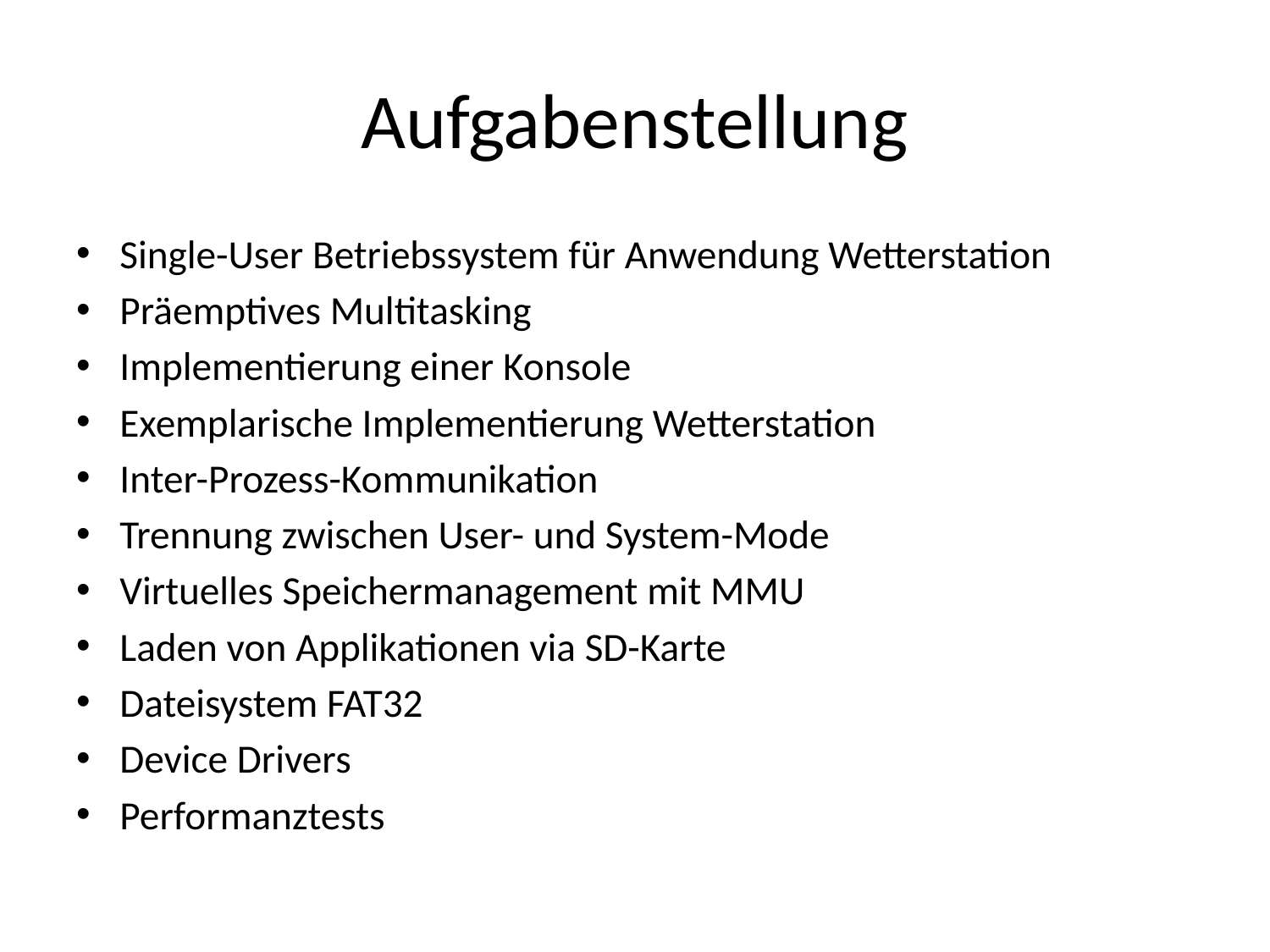

# Aufgabenstellung
Single-User Betriebssystem für Anwendung Wetterstation
Präemptives Multitasking
Implementierung einer Konsole
Exemplarische Implementierung Wetterstation
Inter-Prozess-Kommunikation
Trennung zwischen User- und System-Mode
Virtuelles Speichermanagement mit MMU
Laden von Applikationen via SD-Karte
Dateisystem FAT32
Device Drivers
Performanztests